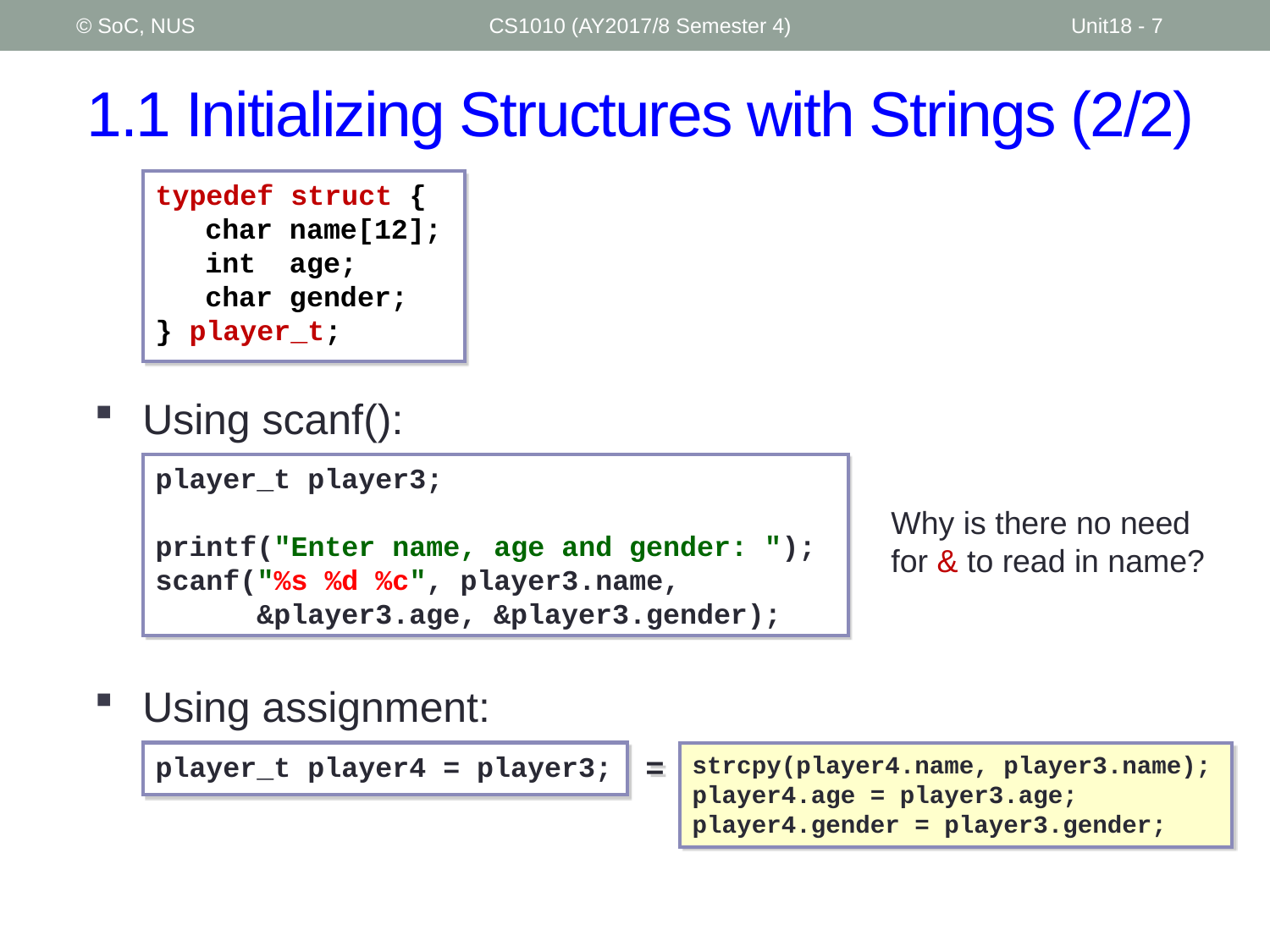

© SoC, NUS
CS1010 (AY2017/8 Semester 4)
Unit18 - 7
# 1.1 Initializing Structures with Strings (2/2)
typedef struct {
	char name[12];
	int  age;
	char gender;
} player_t;
Using scanf():

Using assignment:

player_t player3;

printf("Enter name, age and gender: ");
scanf("%s %d %c", player3.name,
      &player3.age, &player3.gender);
Why is there no need for & to read in name?
=

player_t player4 = player3;
strcpy(player4.name, player3.name);
player4.age = player3.age;
player4.gender = player3.gender;